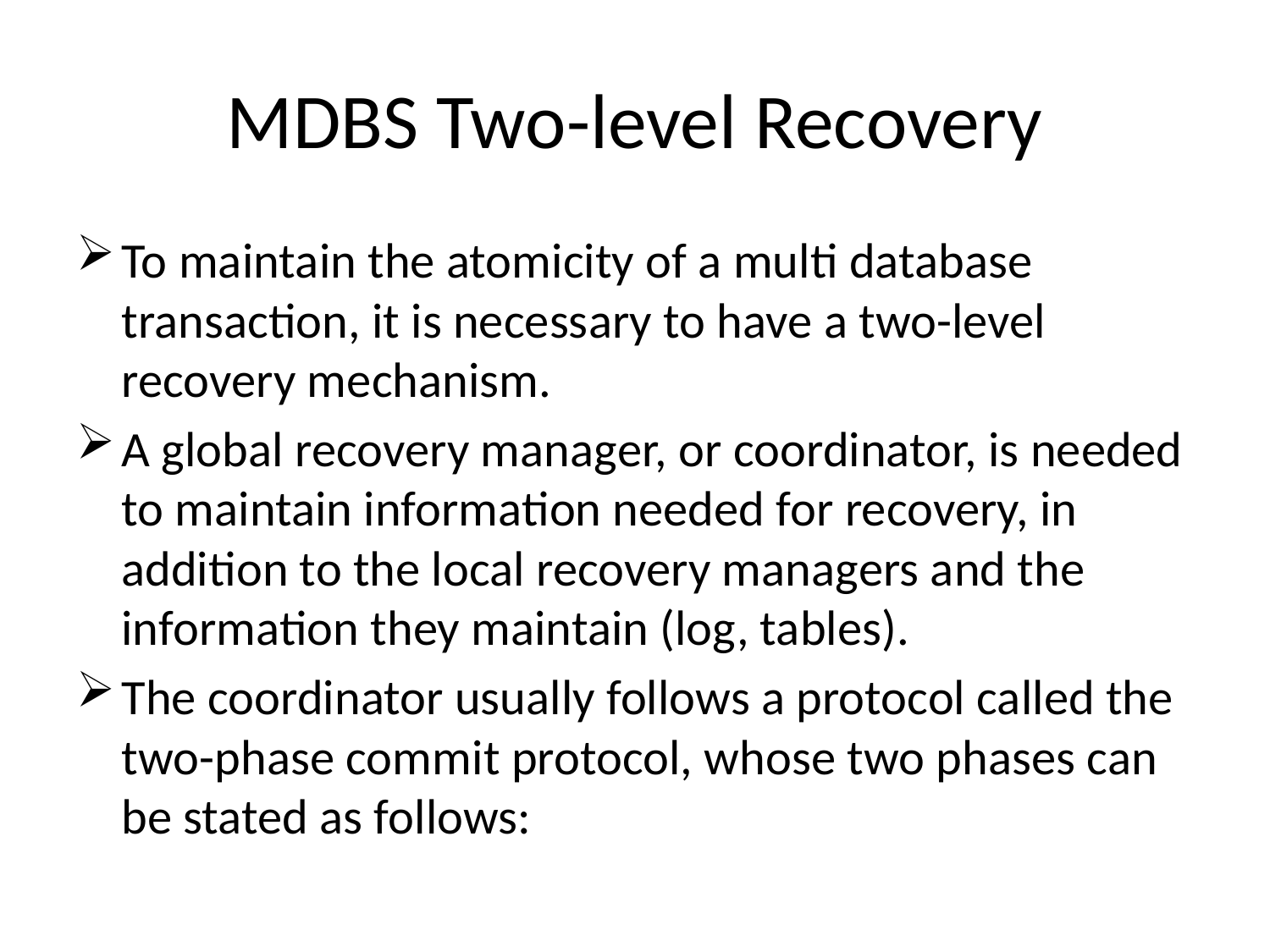

# MDBS Two-level Recovery
To maintain the atomicity of a multi database transaction, it is necessary to have a two-level recovery mechanism.
A global recovery manager, or coordinator, is needed to maintain information needed for recovery, in addition to the local recovery managers and the information they maintain (log, tables).
The coordinator usually follows a protocol called the two-phase commit protocol, whose two phases can be stated as follows: